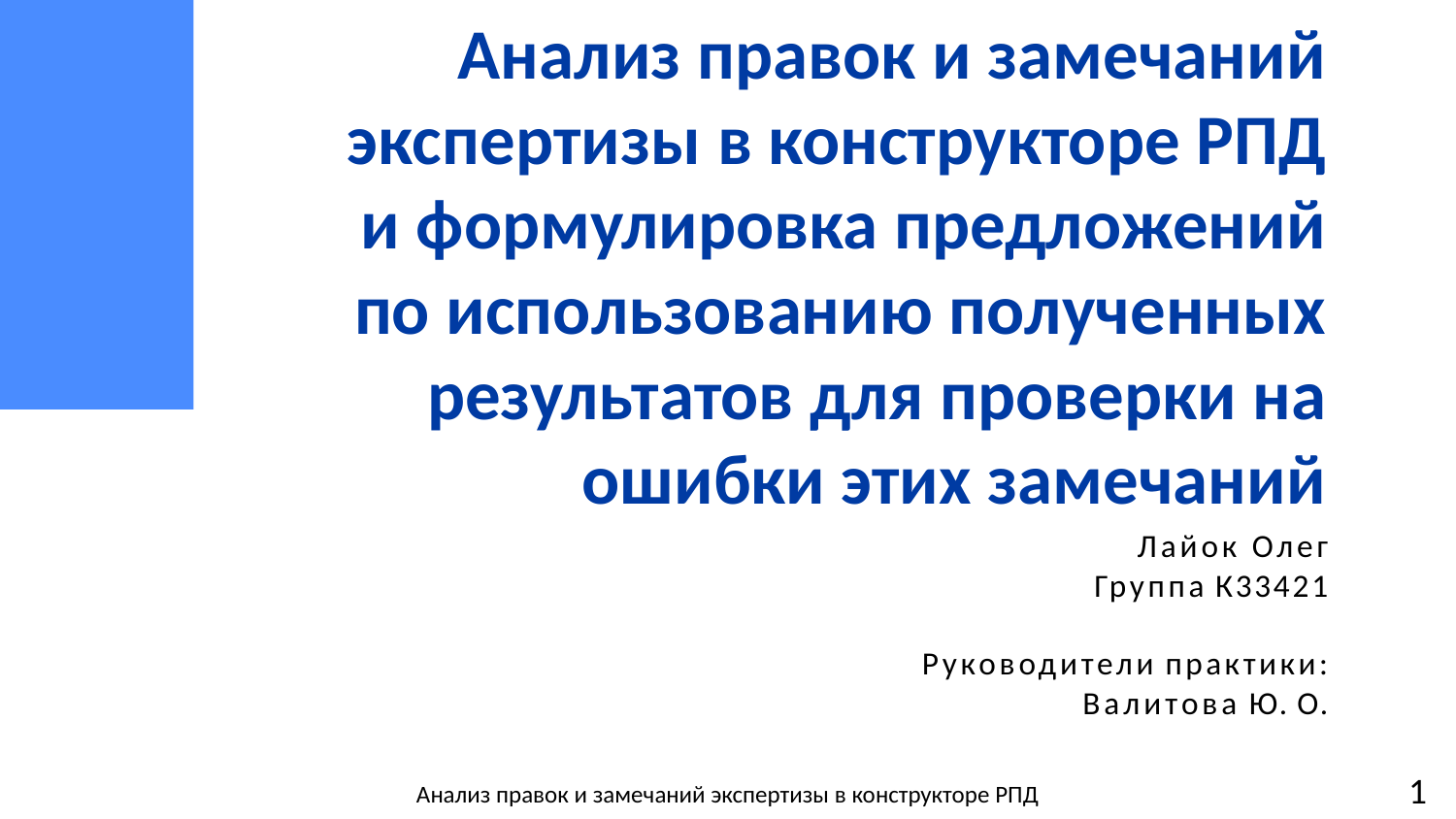

# Анализ правок и замечаний экспертизы в конструкторе РПД и формулировка предложений по использованию полученных результатов для проверки на ошибки этих замечаний
Лайок Олег
Группа К33421

Руководители практики:
Валитова Ю. О.
1
Анализ правок и замечаний экспертизы в конструкторе РПД